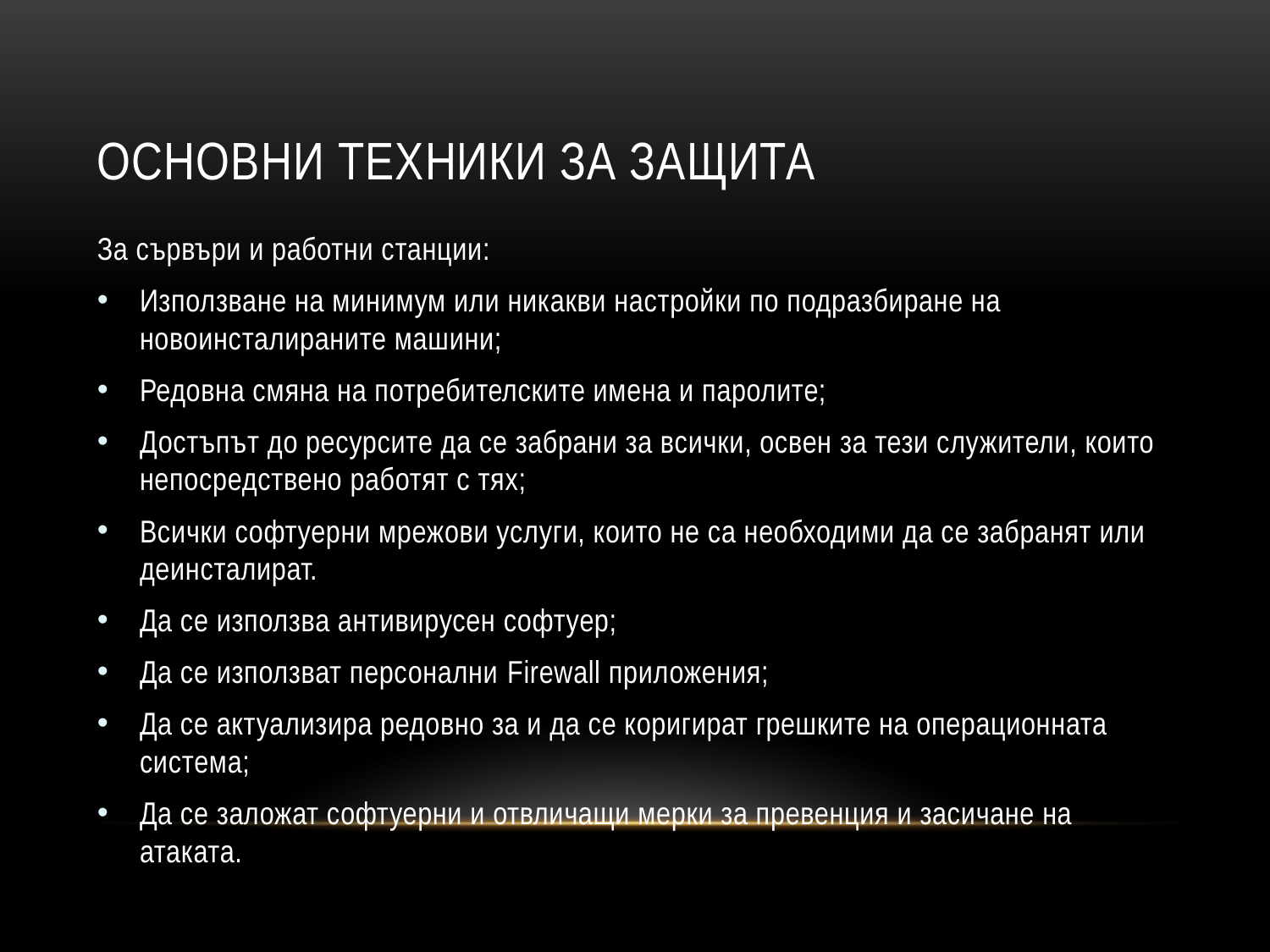

# Основни техники за защита
За сървъри и работни станции:
Използване на минимум или никакви настройки по подразбиране на новоинсталираните машини;
Редовна смяна на потребителските имена и паролите;
Достъпът до ресурсите да се забрани за всички, освен за тези служители, които непосредствено работят с тях;
Всички софтуерни мрежови услуги, които не са необходими да се забранят или деинсталират.
Да се използва антивирусен софтуер;
Да се използват персонални Firewall приложения;
Да се актуализира редовно за и да се коригират грешките на операционната система;
Да се заложат софтуерни и отвличащи мерки за превенция и засичане на атаката.